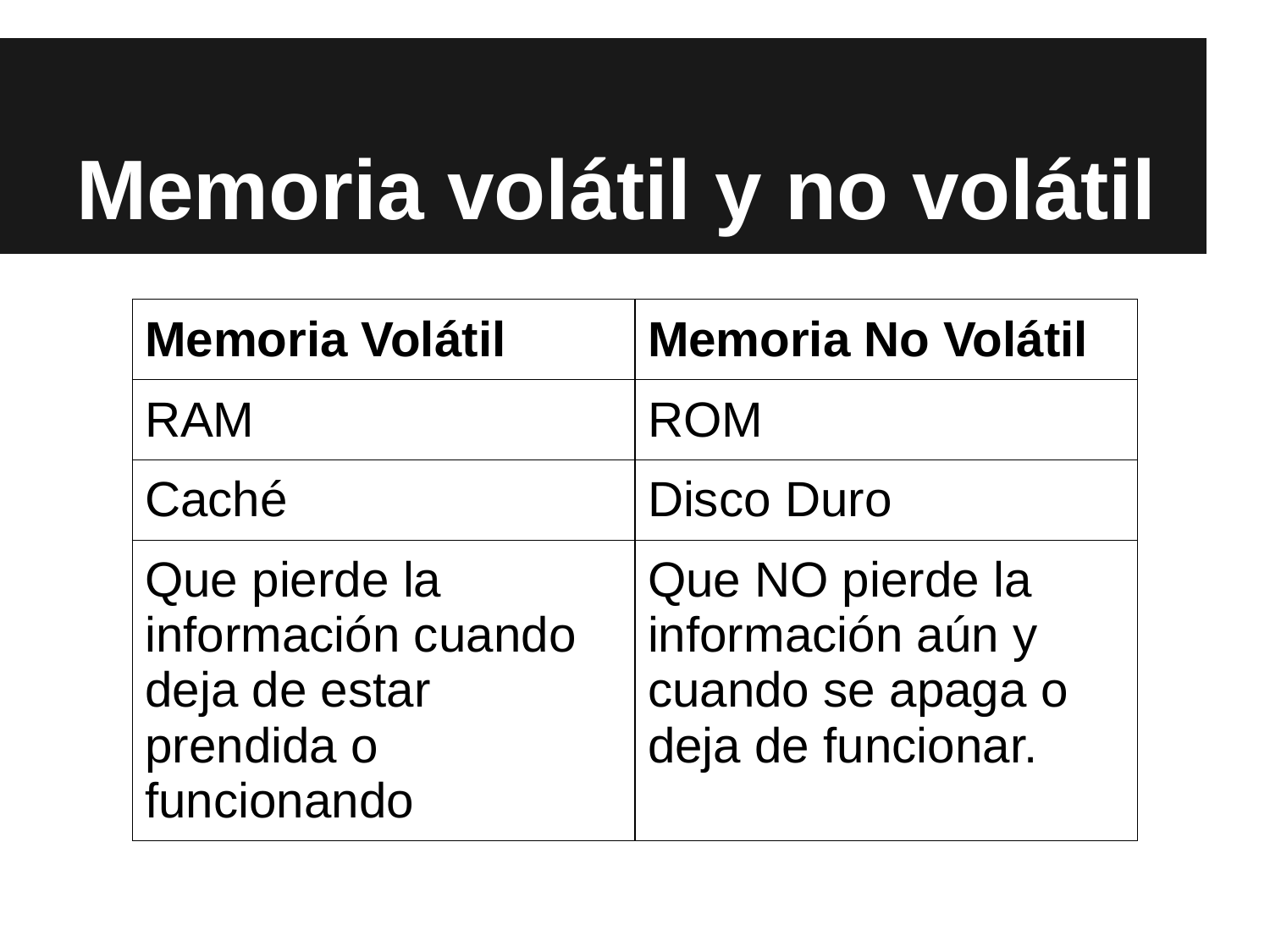

# Memoria volátil y no volátil
| Memoria Volátil | Memoria No Volátil |
| --- | --- |
| RAM | ROM |
| Caché | Disco Duro |
| Que pierde la información cuando deja de estar prendida o funcionando | Que NO pierde la información aún y cuando se apaga o deja de funcionar. |